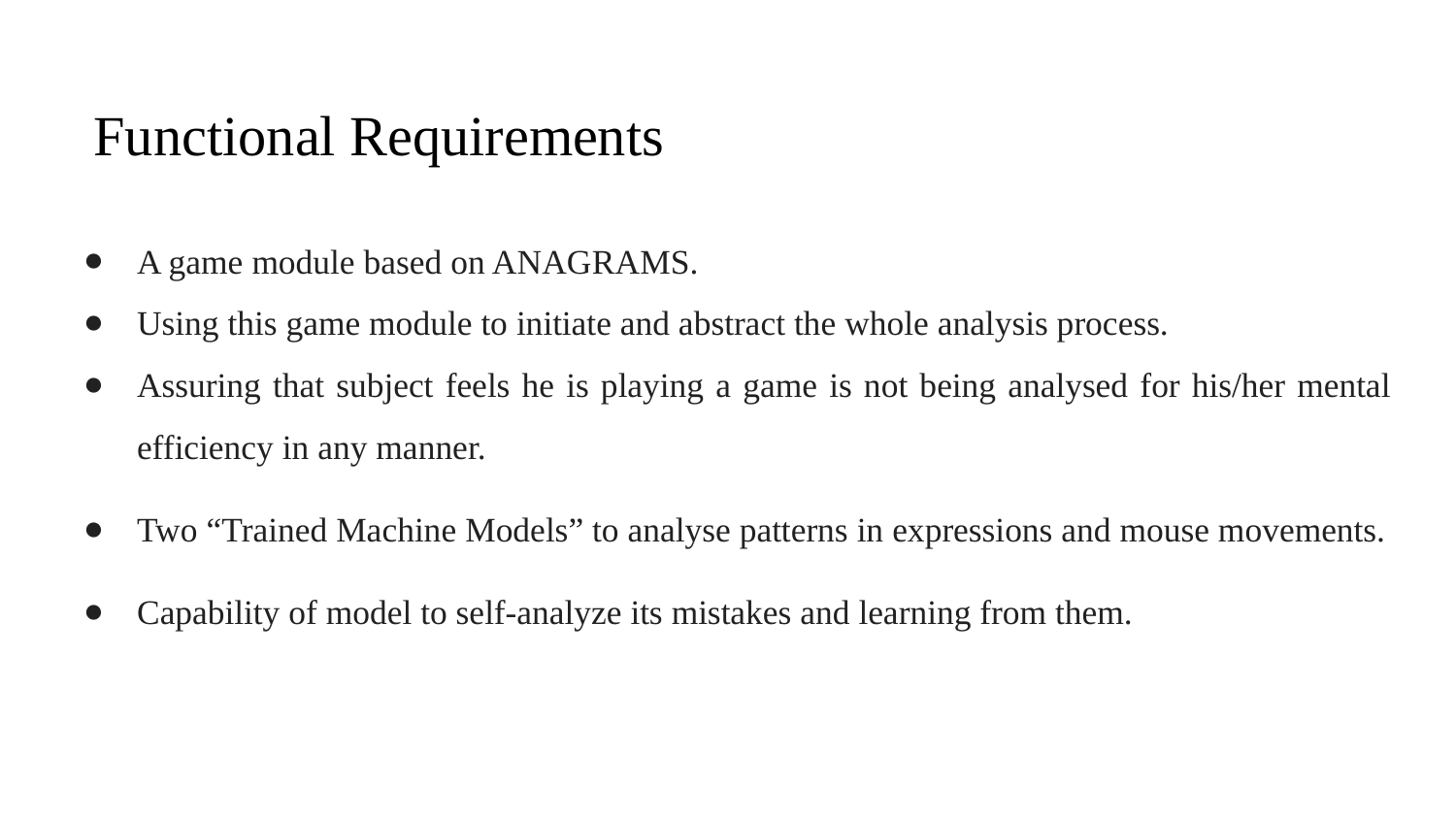

# Functional Requirements
A game module based on ANAGRAMS.
Using this game module to initiate and abstract the whole analysis process.
Assuring that subject feels he is playing a game is not being analysed for his/her mental efficiency in any manner.
Two “Trained Machine Models” to analyse patterns in expressions and mouse movements.
Capability of model to self-analyze its mistakes and learning from them.